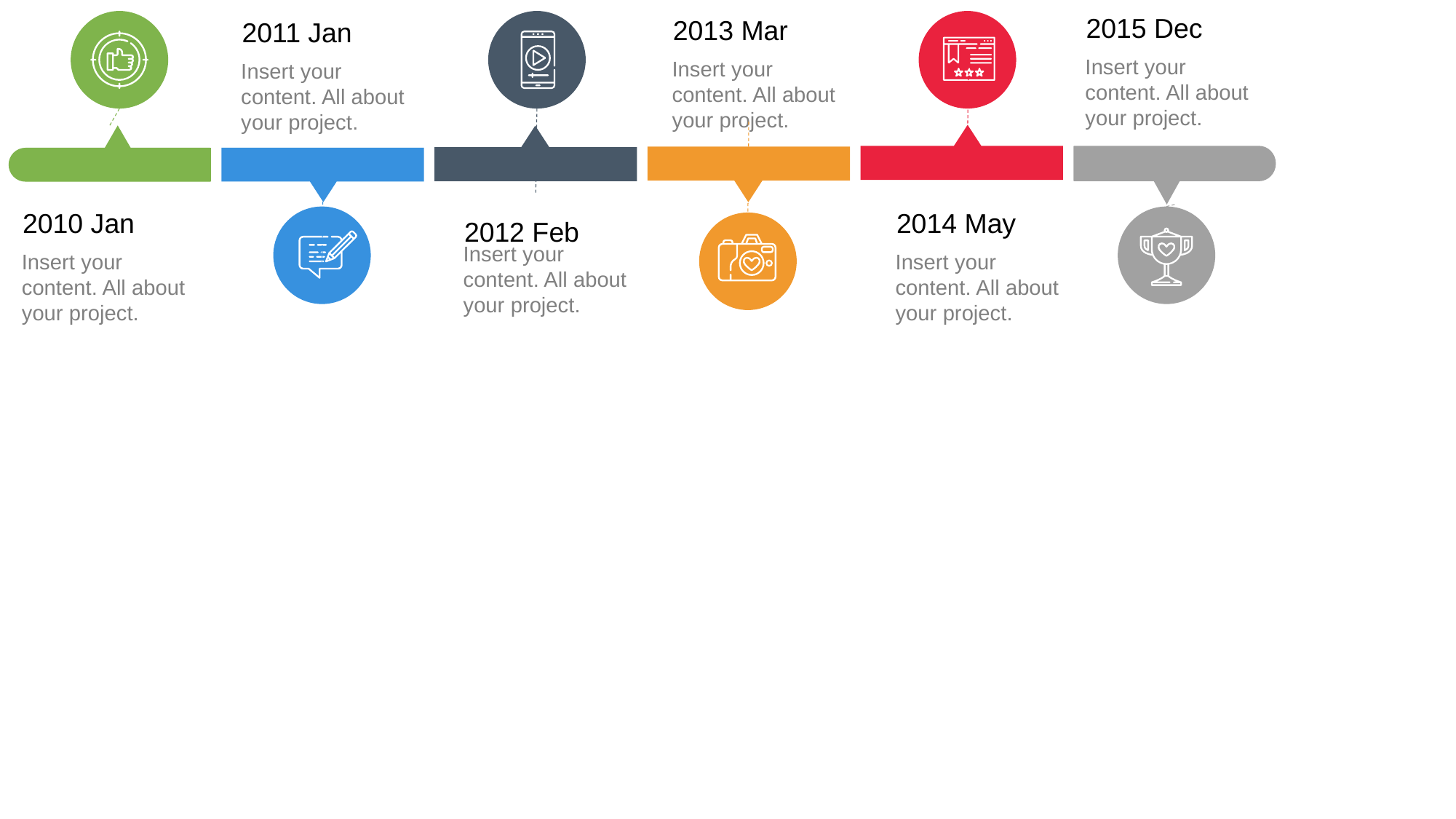

2015 Dec
2013 Mar
2011 Jan

Insert your content. All about your project.
Insert your content. All about your project.
Insert your content. All about your project.

2010 Jan
2014 May

2012 Feb

Insert your content. All about your project.
Insert your content. All about your project.
Insert your content. All about your project.